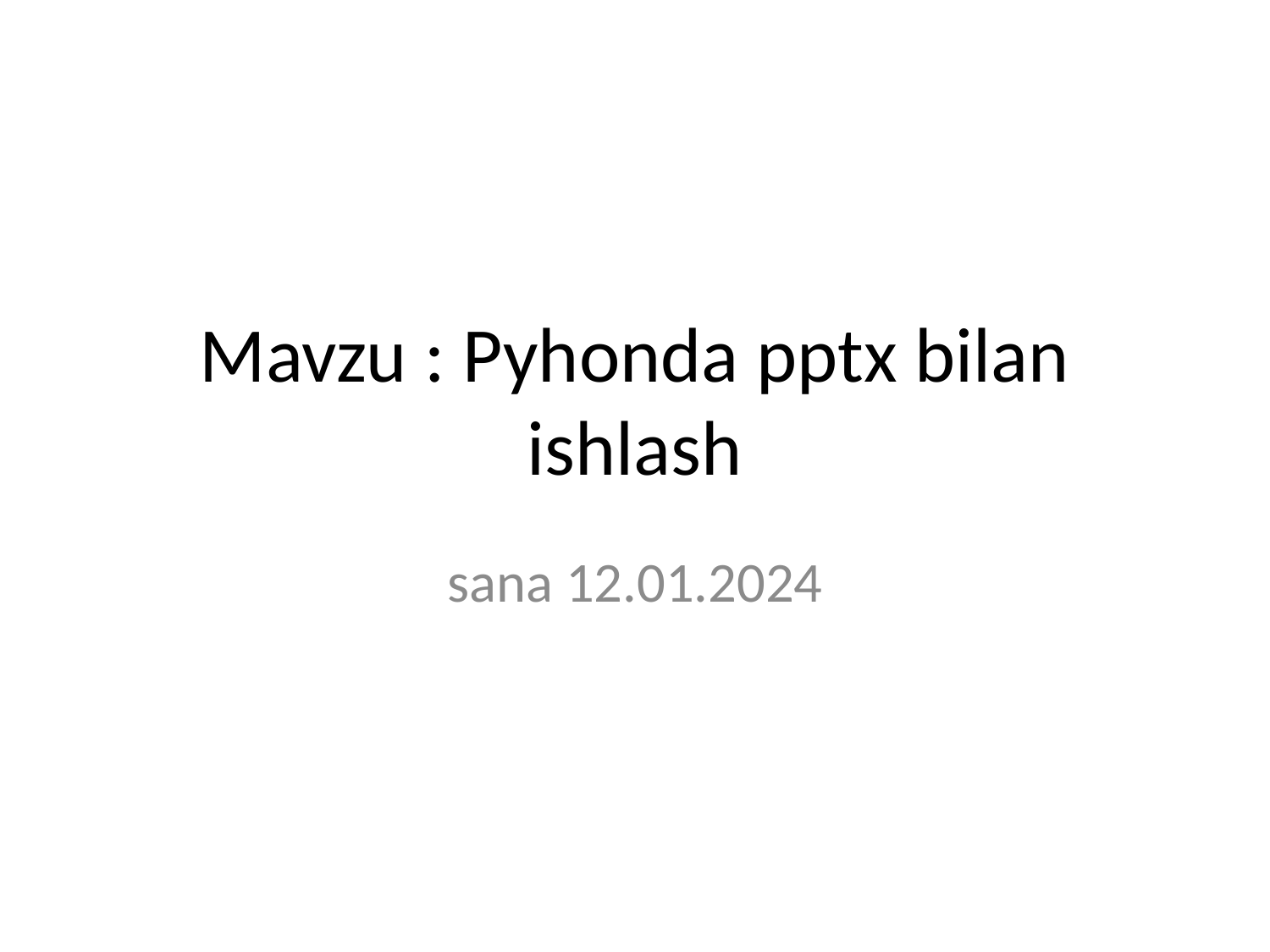

# Mavzu : Pyhonda pptx bilan ishlash
sana 12.01.2024